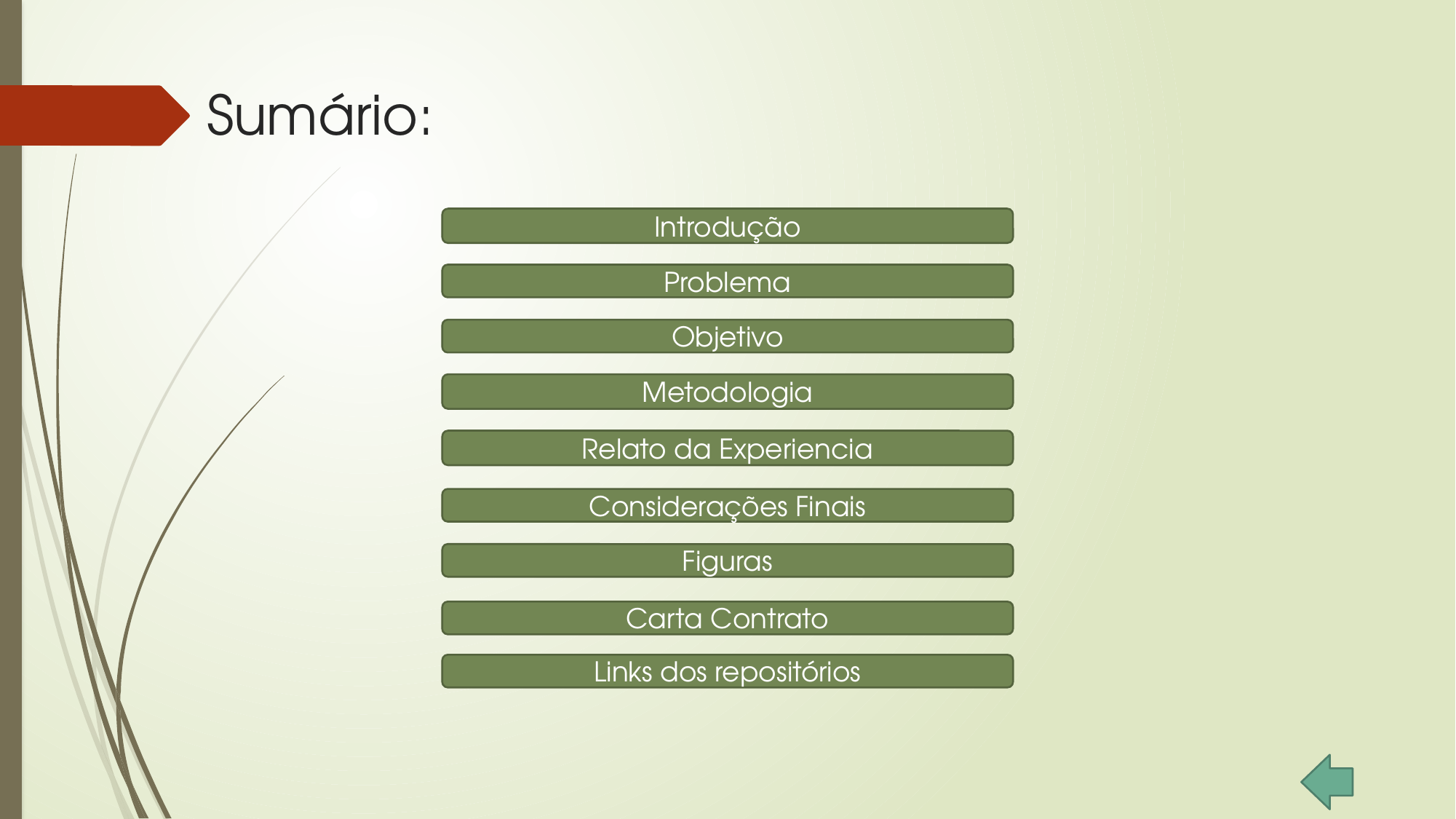

# Sumário:
Introdução
Problema
Objetivo
Metodologia
Relato da Experiencia
Considerações Finais
Figuras
Carta Contrato
Links dos repositórios